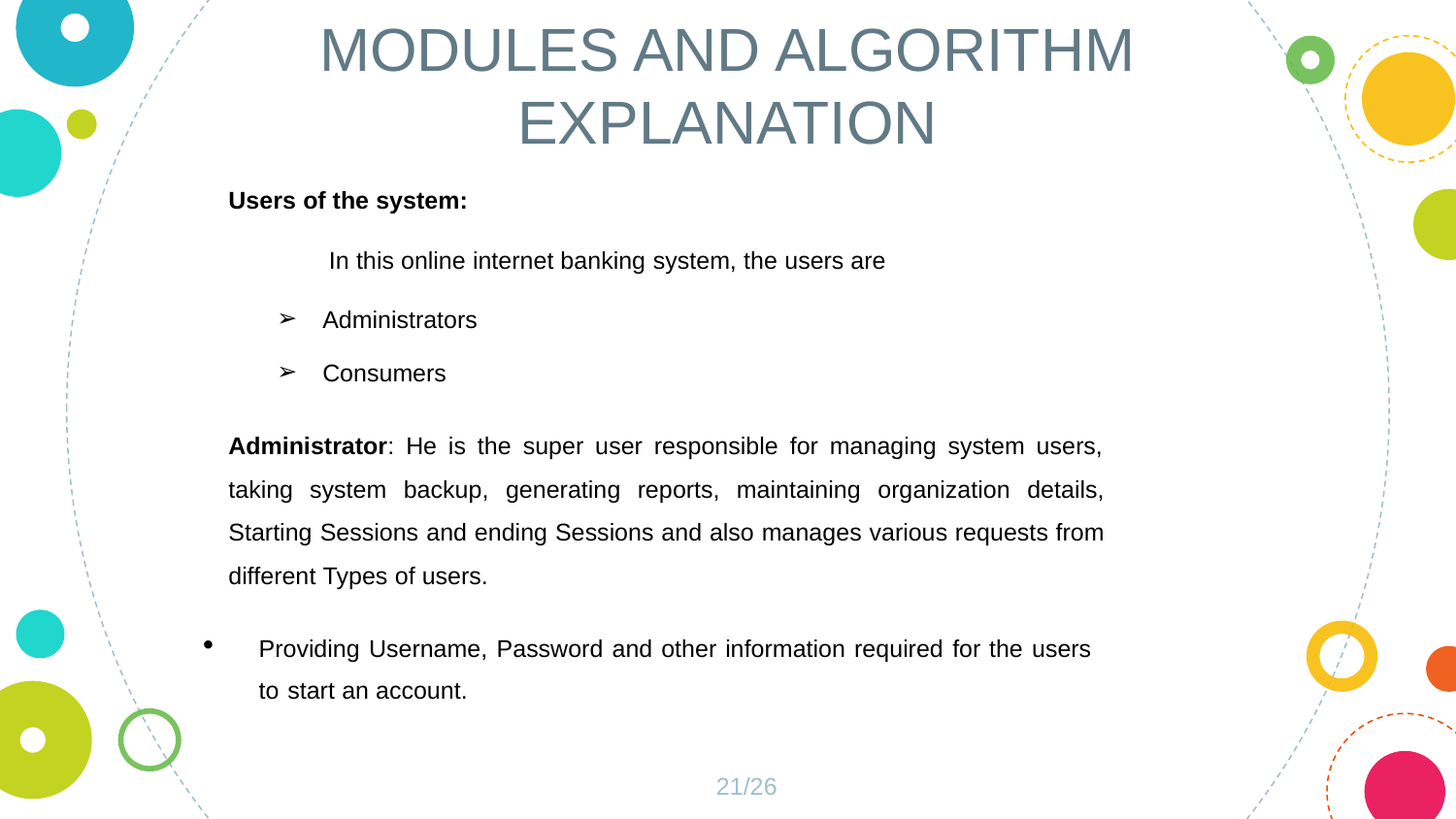

MODULES AND ALGORITHM EXPLANATION
Users of the system:
In this online internet banking system, the users are

Administrators
Consumers

Administrator: He is the super user responsible for managing system users, taking system backup, generating reports, maintaining organization details, Starting Sessions and ending Sessions and also manages various requests from different Types of users.

Providing Username, Password and other information required for the users to start an account.

21/26